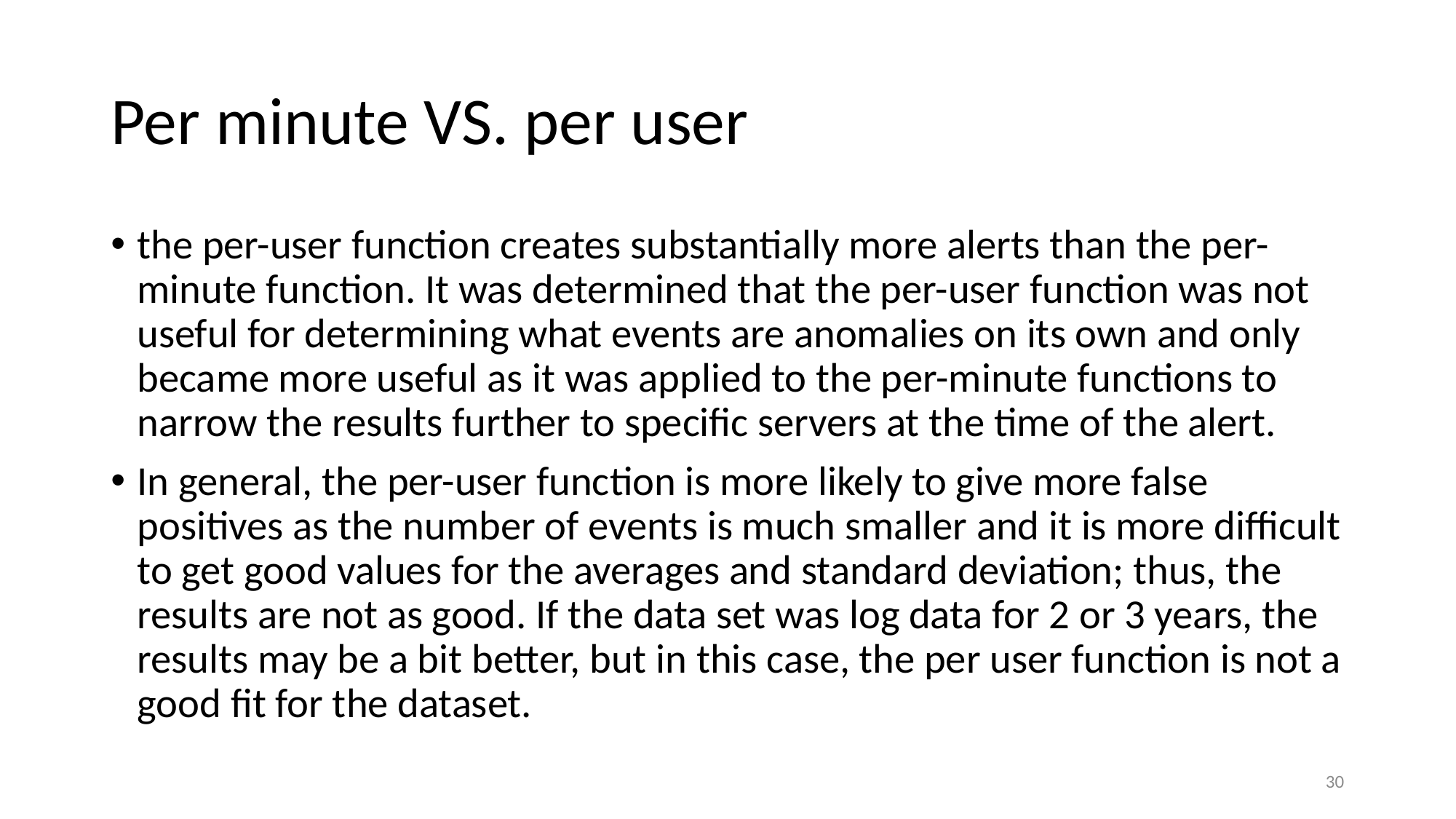

# Per minute VS. per user
the per-user function creates substantially more alerts than the per-minute function. It was determined that the per-user function was not useful for determining what events are anomalies on its own and only became more useful as it was applied to the per-minute functions to narrow the results further to specific servers at the time of the alert.
In general, the per-user function is more likely to give more false positives as the number of events is much smaller and it is more difficult to get good values for the averages and standard deviation; thus, the results are not as good. If the data set was log data for 2 or 3 years, the results may be a bit better, but in this case, the per user function is not a good fit for the dataset.
30